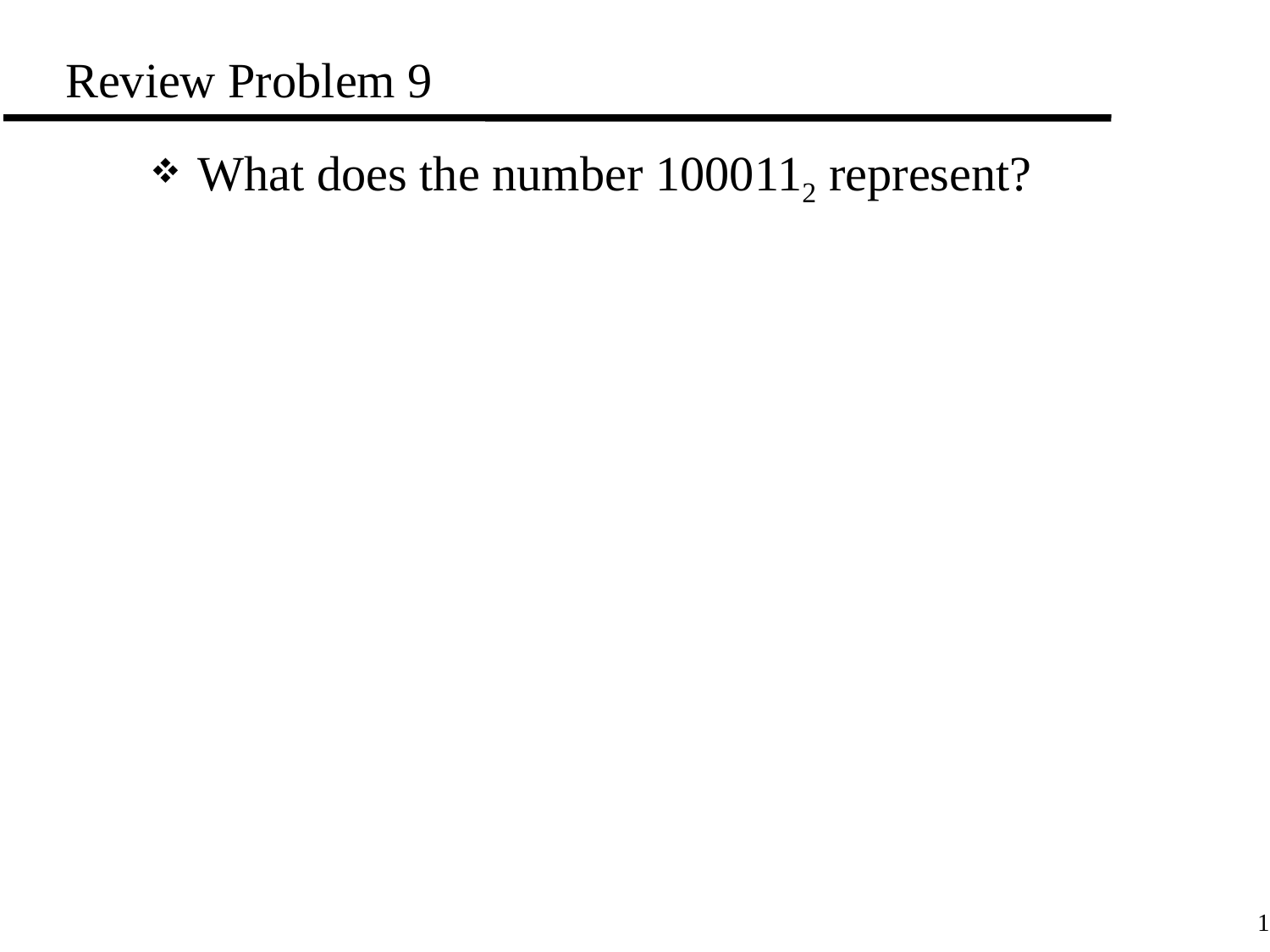

# Review Problem 9
What does the number 1000112 represent?